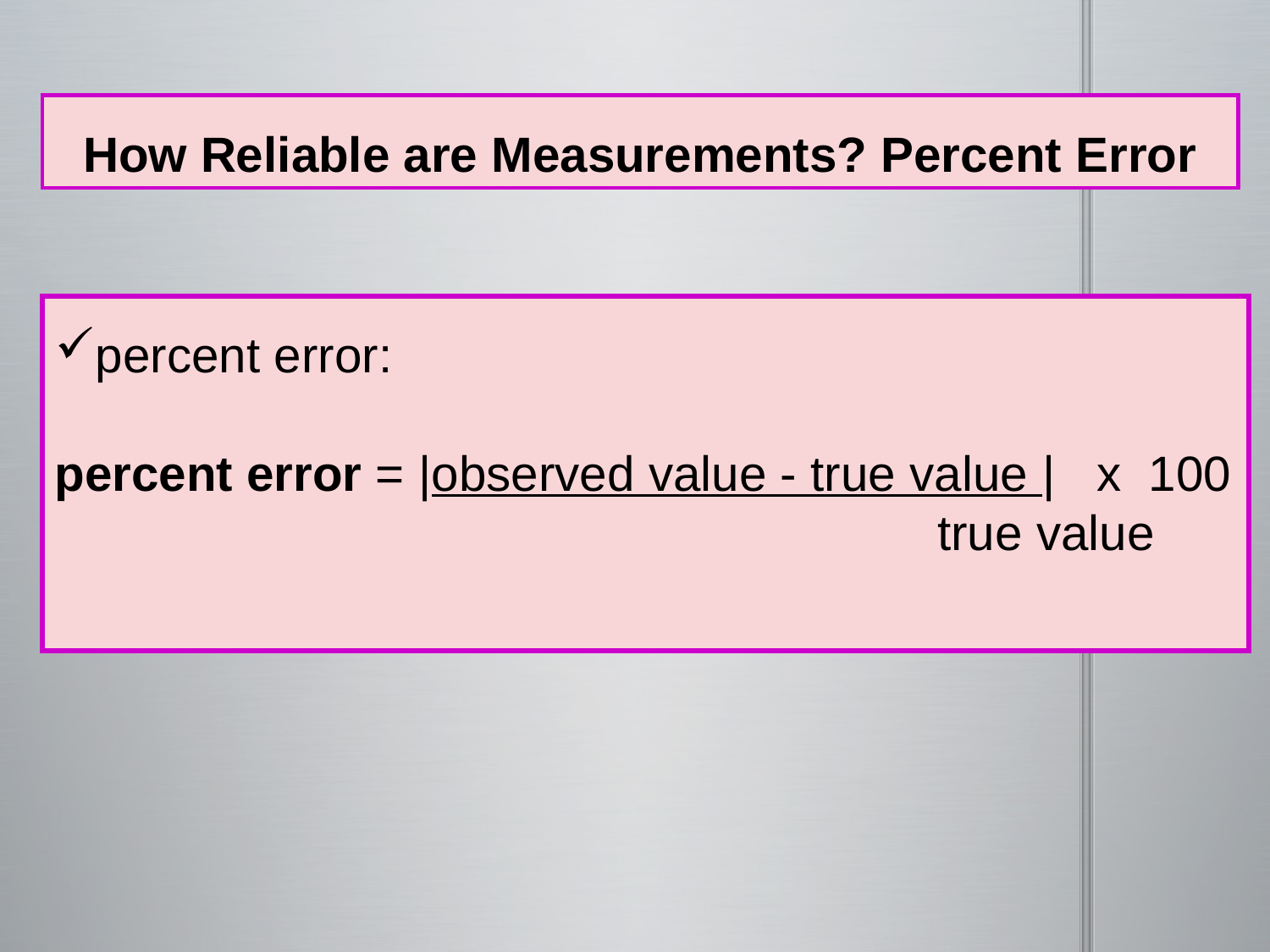

How Reliable are Measurements? Percent Error

percent error:

percent error = |observed value - true value |   x  100
					                  true value